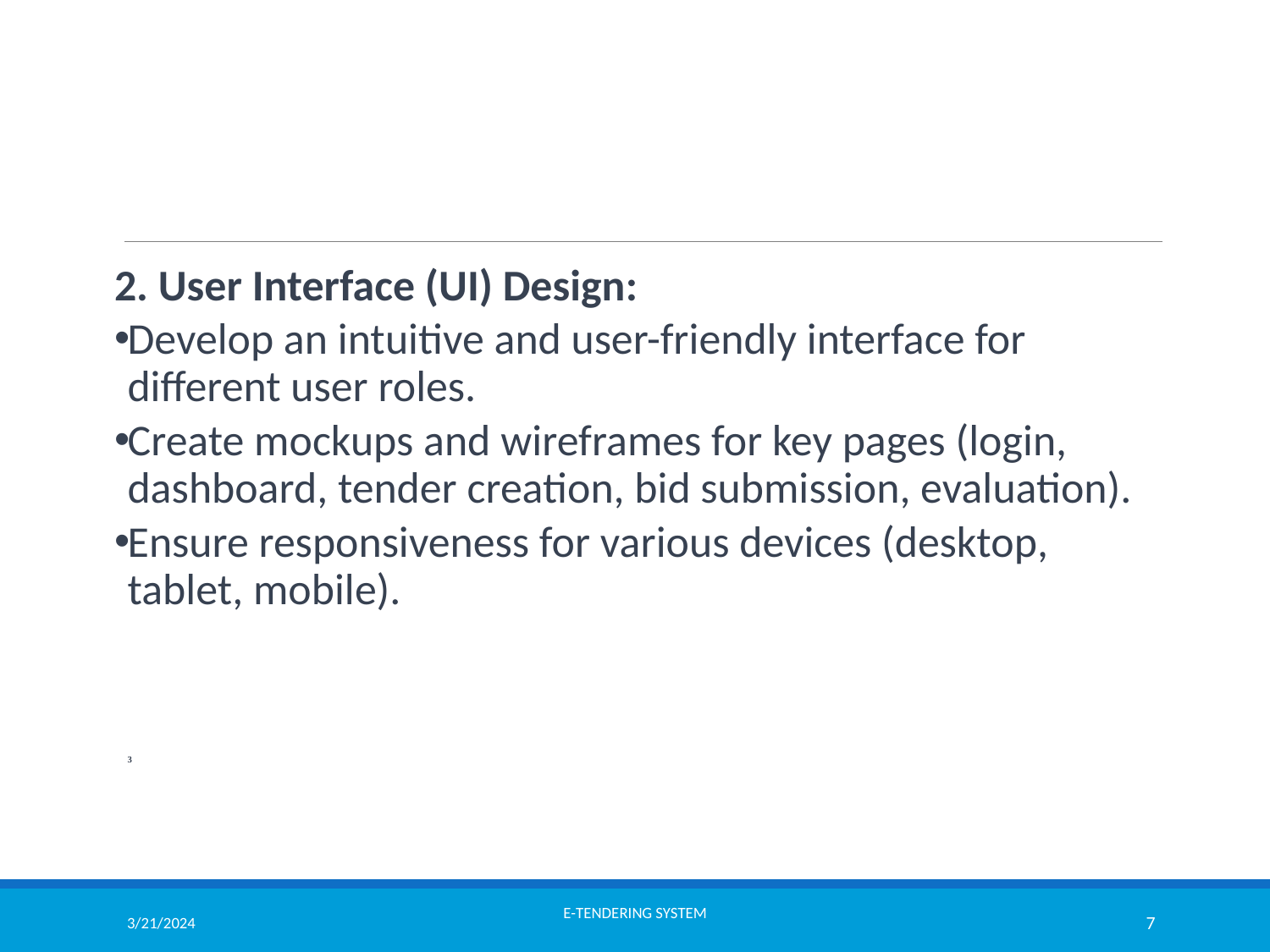

2. User Interface (UI) Design:
Develop an intuitive and user-friendly interface for different user roles.
Create mockups and wireframes for key pages (login, dashboard, tender creation, bid submission, evaluation).
Ensure responsiveness for various devices (desktop, tablet, mobile).

3
3/21/2024
E-TENDERING SYSTEM

7